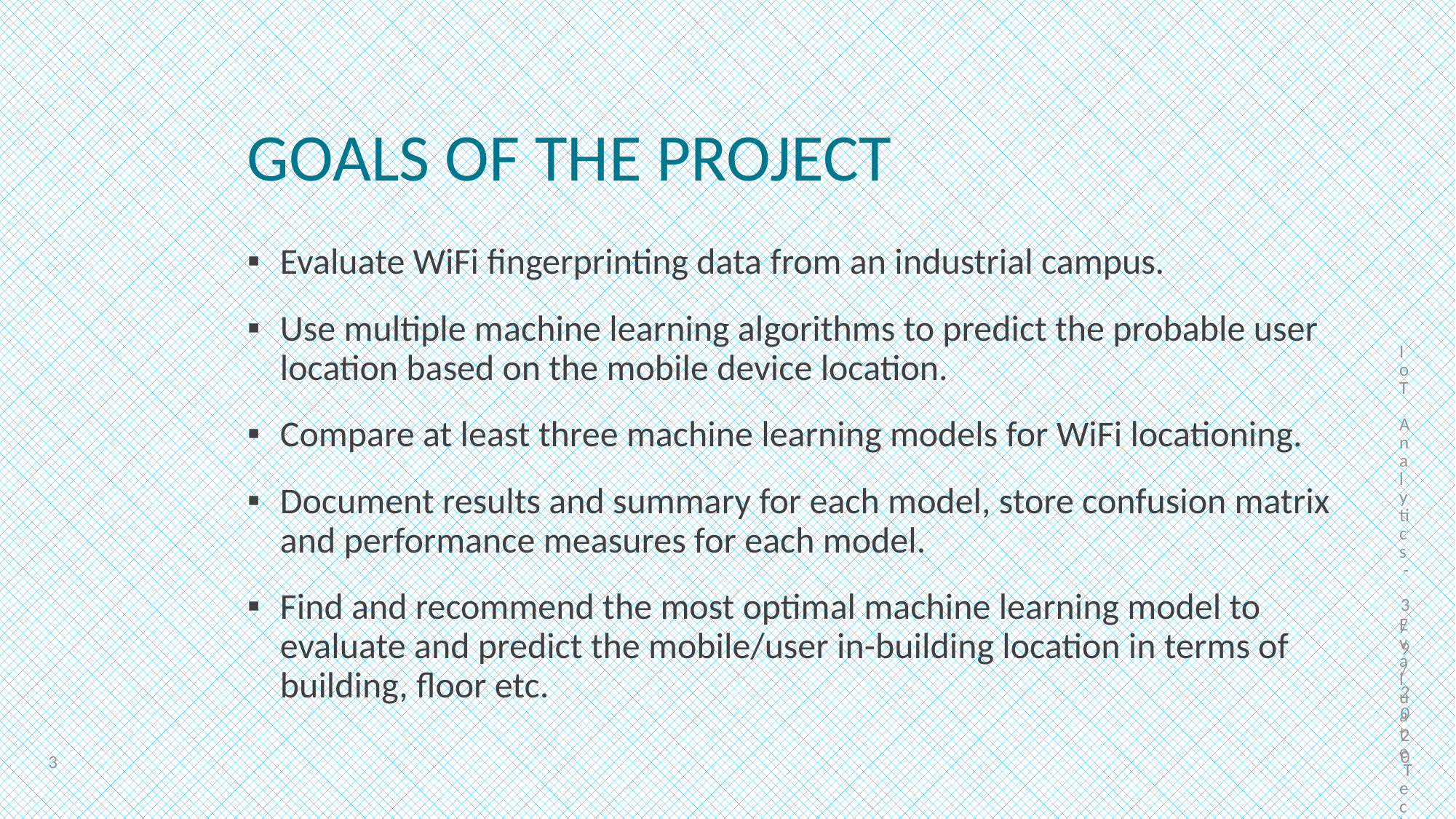

IoT Analytics  -   Evaluate Techniques for WiFi Locationing
# GOALS OF THE PROJECT
Evaluate WiFi fingerprinting data from an industrial campus.
Use multiple machine learning algorithms to predict the probable user location based on the mobile device location.
Compare at least three machine learning models for WiFi locationing.
Document results and summary for each model, store confusion matrix and performance measures for each model.
Find and recommend the most optimal machine learning model to evaluate and predict the mobile/user in-building location in terms of building, floor etc.
3/9/2020
3